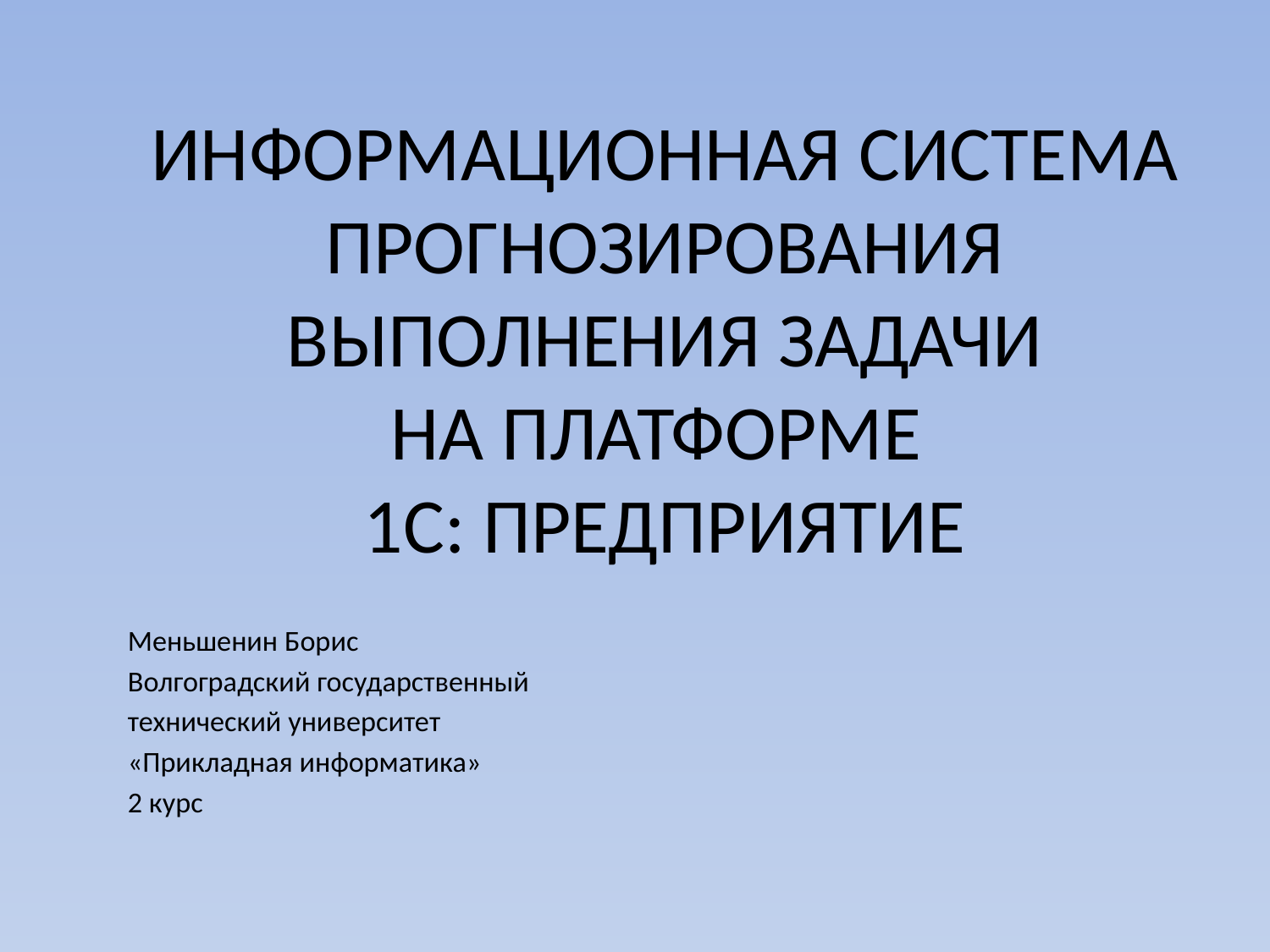

# ИНФОРМАЦИОННАЯ СИСТЕМА ПРОГНОЗИРОВАНИЯ ВЫПОЛНЕНИЯ ЗАДАЧИ НА ПЛАТФОРМЕ 1С: ПРЕДПРИЯТИЕ
Меньшенин Борис
Волгоградский государственный
технический университет
«Прикладная информатика»
2 курс